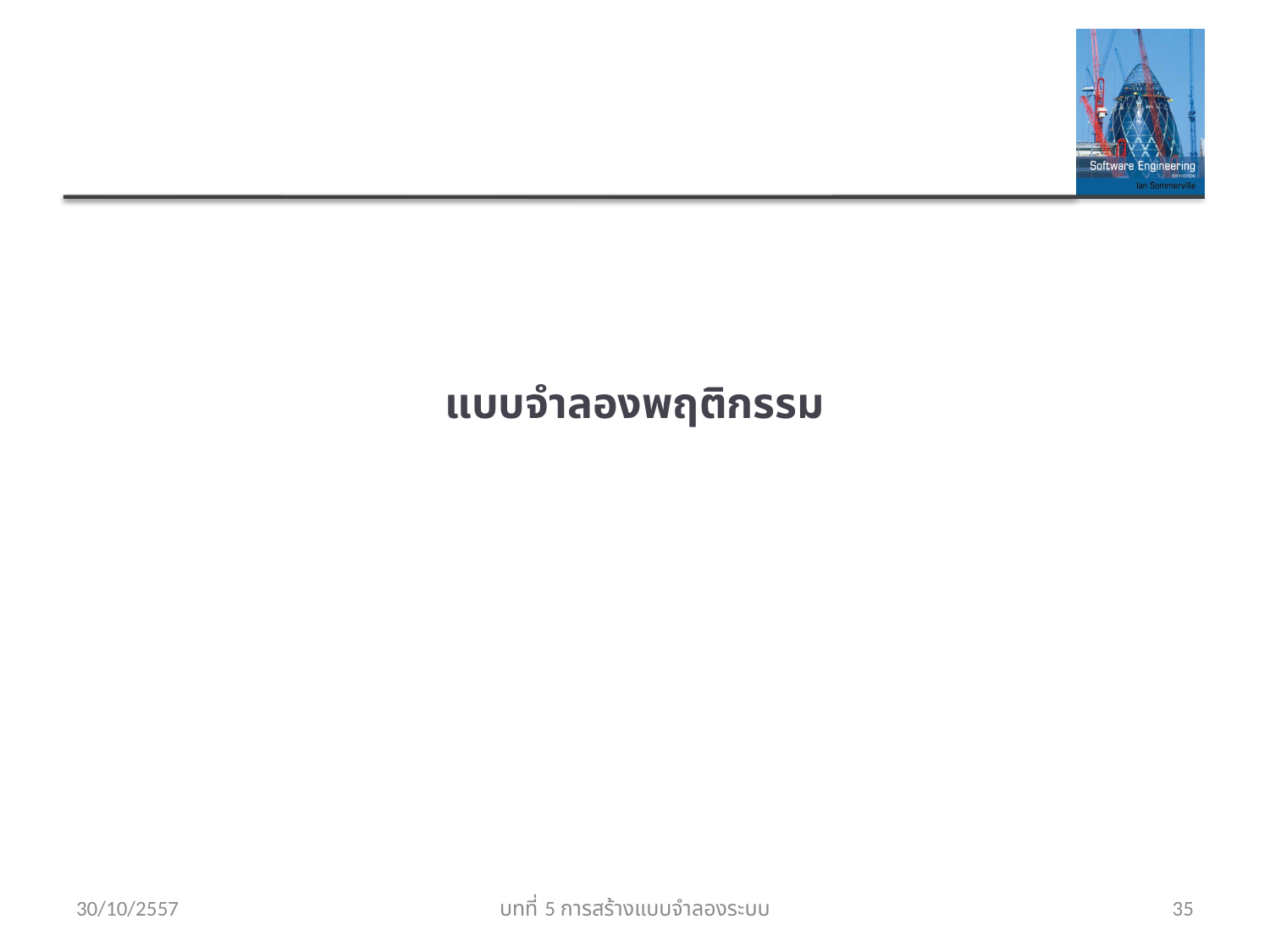

# แบบจำลองพฤติกรรม
30/10/2557
บทที่ 5 การสร้างแบบจำลองระบบ
35